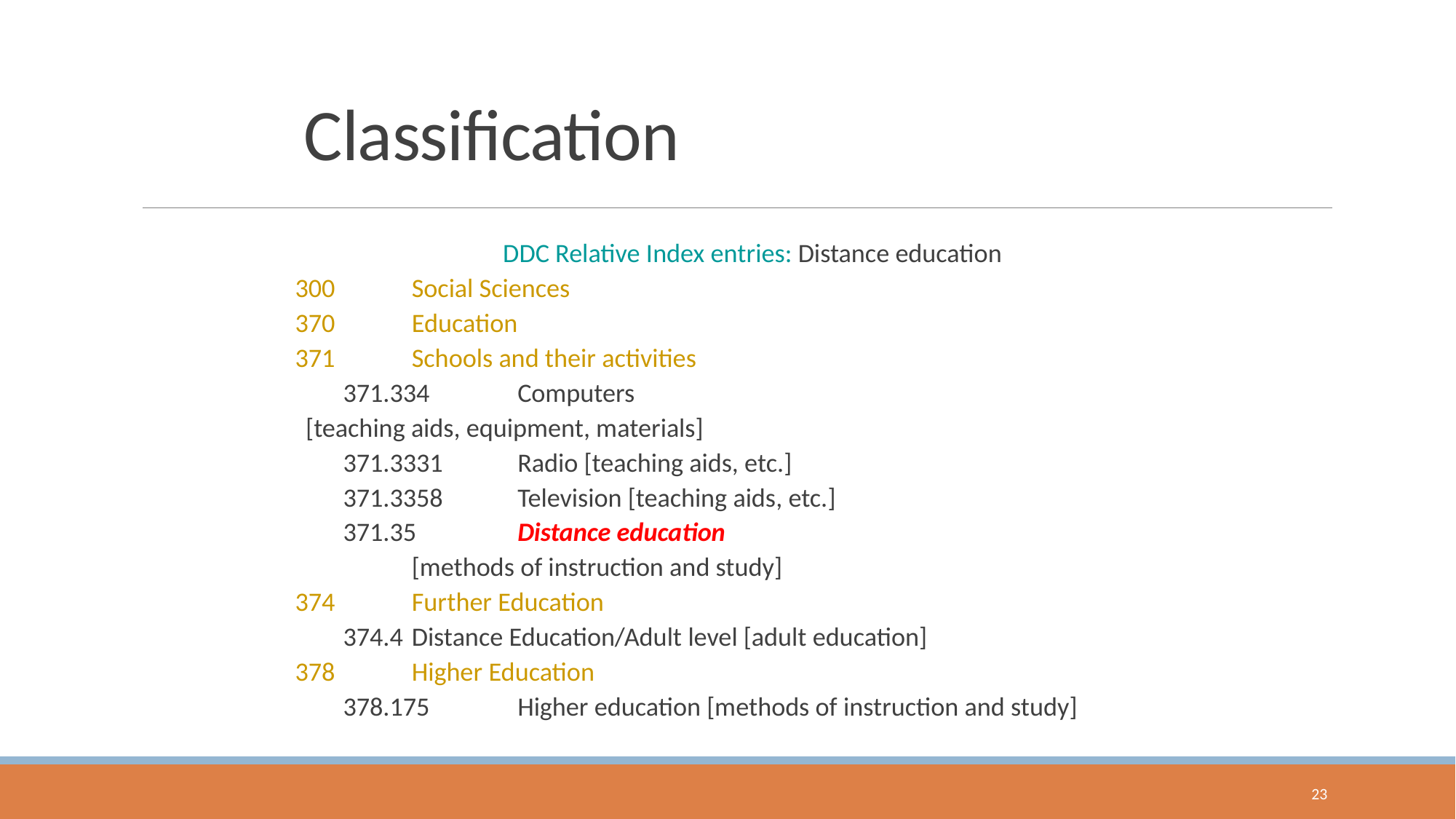

# Classification
DDC Relative Index entries: Distance education
300		Social Sciences
370 		Education
371 		Schools and their activities
        371.334 	Computers
			[teaching aids, equipment, materials]
        371.3331 	Radio [teaching aids, etc.]
        371.3358 	Television [teaching aids, etc.]
        371.35 	Distance education
	          	[methods of instruction and study]
374 		Further Education
        374.4 	Distance Education/Adult level [adult education]
378		Higher Education
        378.175 	Higher education [methods of instruction and study]
23